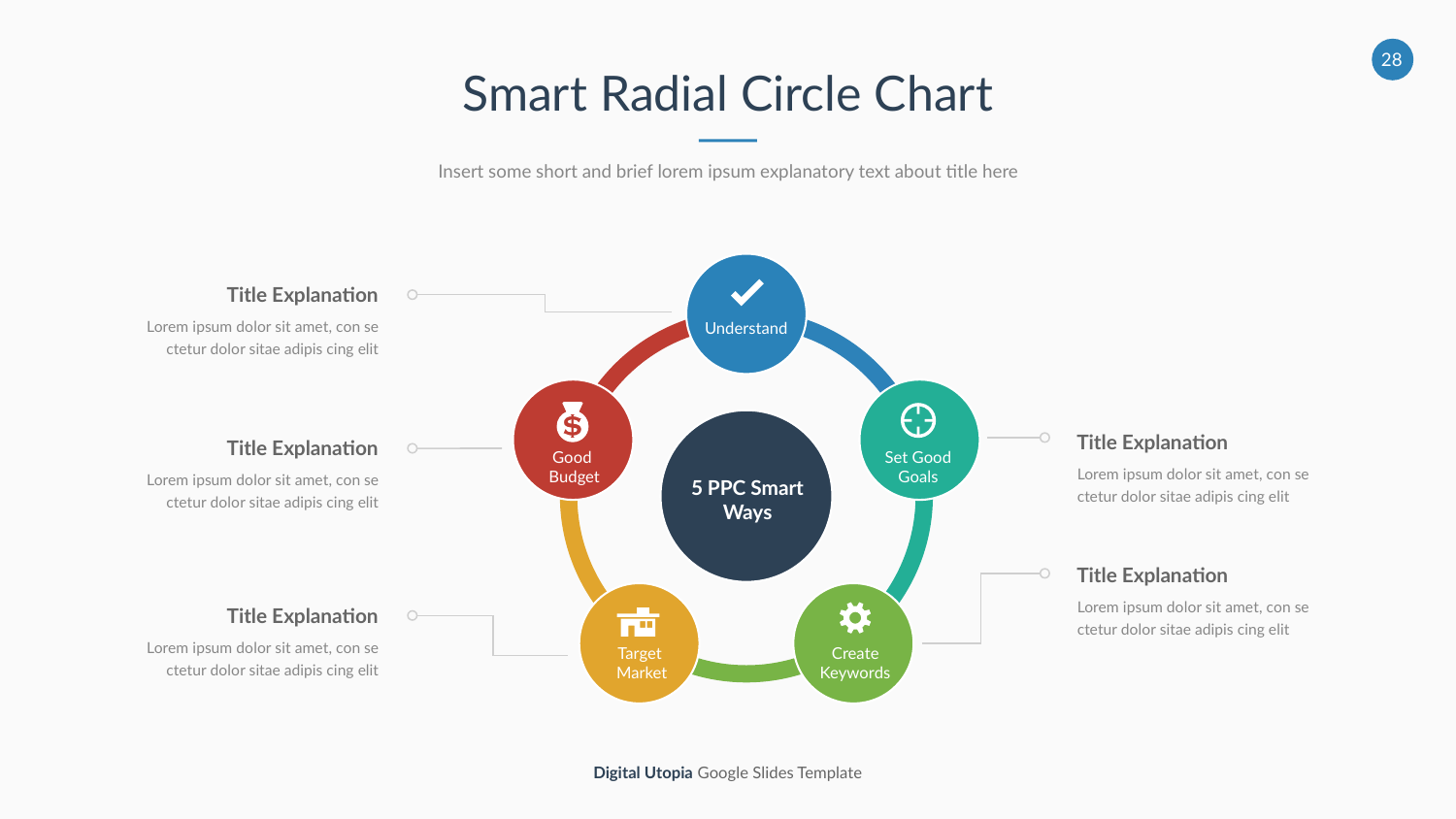

Smart Radial Circle Chart
Insert some short and brief lorem ipsum explanatory text about title here

Understand

Good
Budget
Set Good Goals
5 PPC Smart Ways

Target
 Market
Create Keywords
Title Explanation

Lorem ipsum dolor sit amet, con se ctetur dolor sitae adipis cing elit
Title Explanation

Title Explanation

Lorem ipsum dolor sit amet, con se ctetur dolor sitae adipis cing elit
Lorem ipsum dolor sit amet, con se ctetur dolor sitae adipis cing elit
Title Explanation

Lorem ipsum dolor sit amet, con se ctetur dolor sitae adipis cing elit
Title Explanation

Lorem ipsum dolor sit amet, con se ctetur dolor sitae adipis cing elit